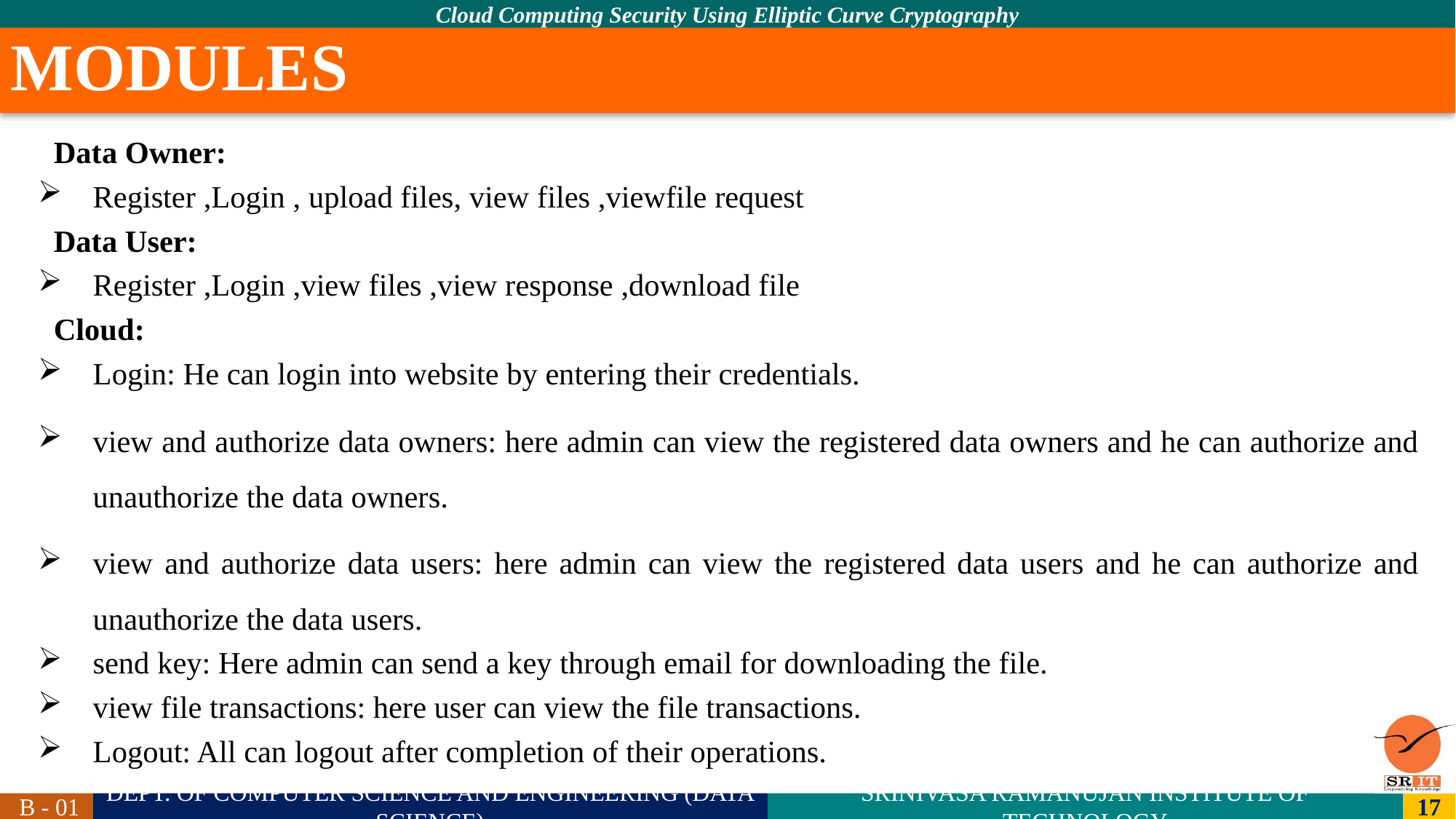

# MODULES
Data Owner:
Register ,Login , upload files, view files ,viewfile request
Data User:
Register ,Login ,view files ,view response ,download file
Cloud:
Login: He can login into website by entering their credentials.
view and authorize data owners: here admin can view the registered data owners and he can authorize and unauthorize the data owners.
view and authorize data users: here admin can view the registered data users and he can authorize and unauthorize the data users.
send key: Here admin can send a key through email for downloading the file.
view file transactions: here user can view the file transactions.
Logout: All can logout after completion of their operations.